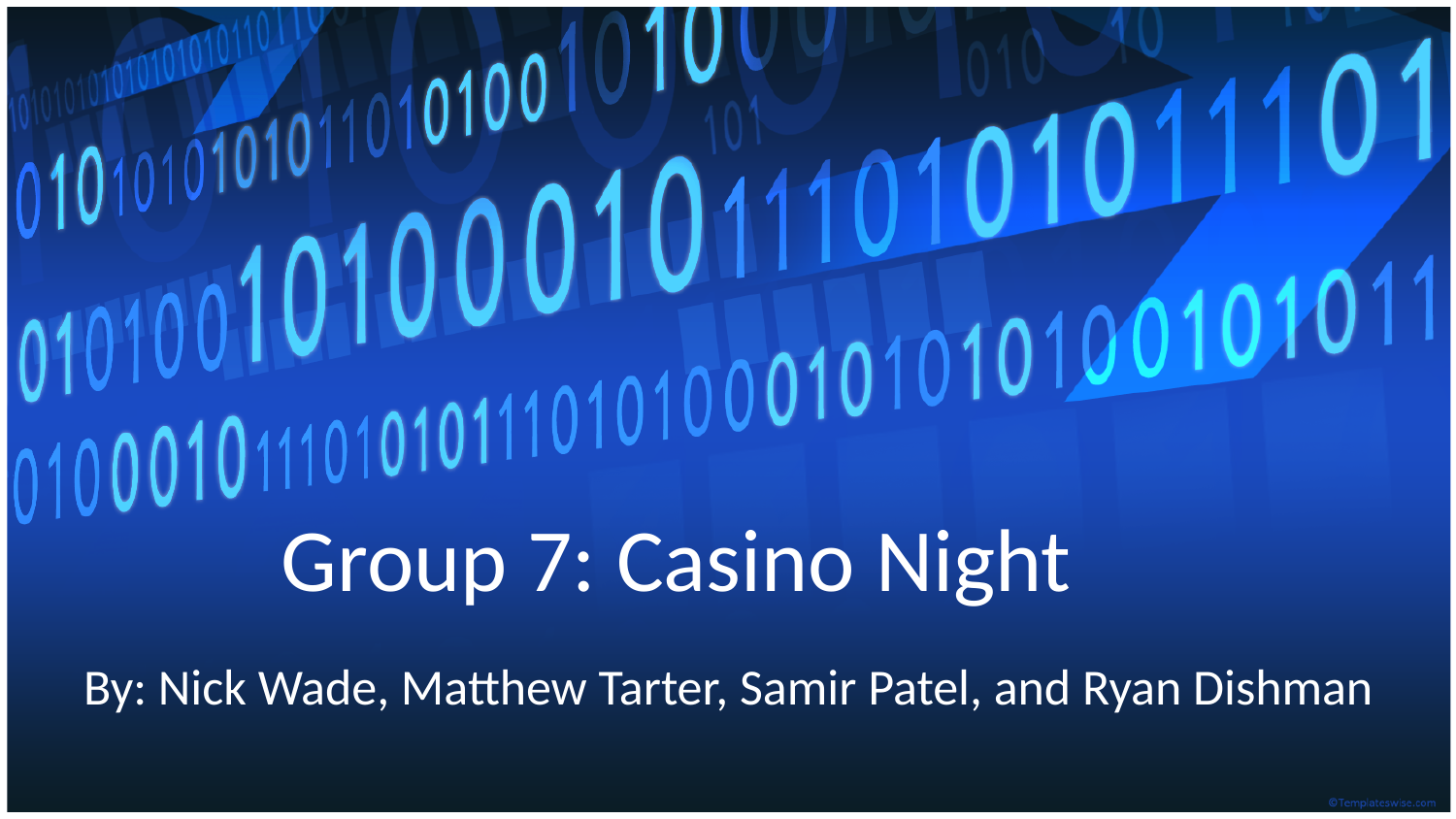

# Group 7: Casino Night
By: Nick Wade, Matthew Tarter, Samir Patel, and Ryan Dishman